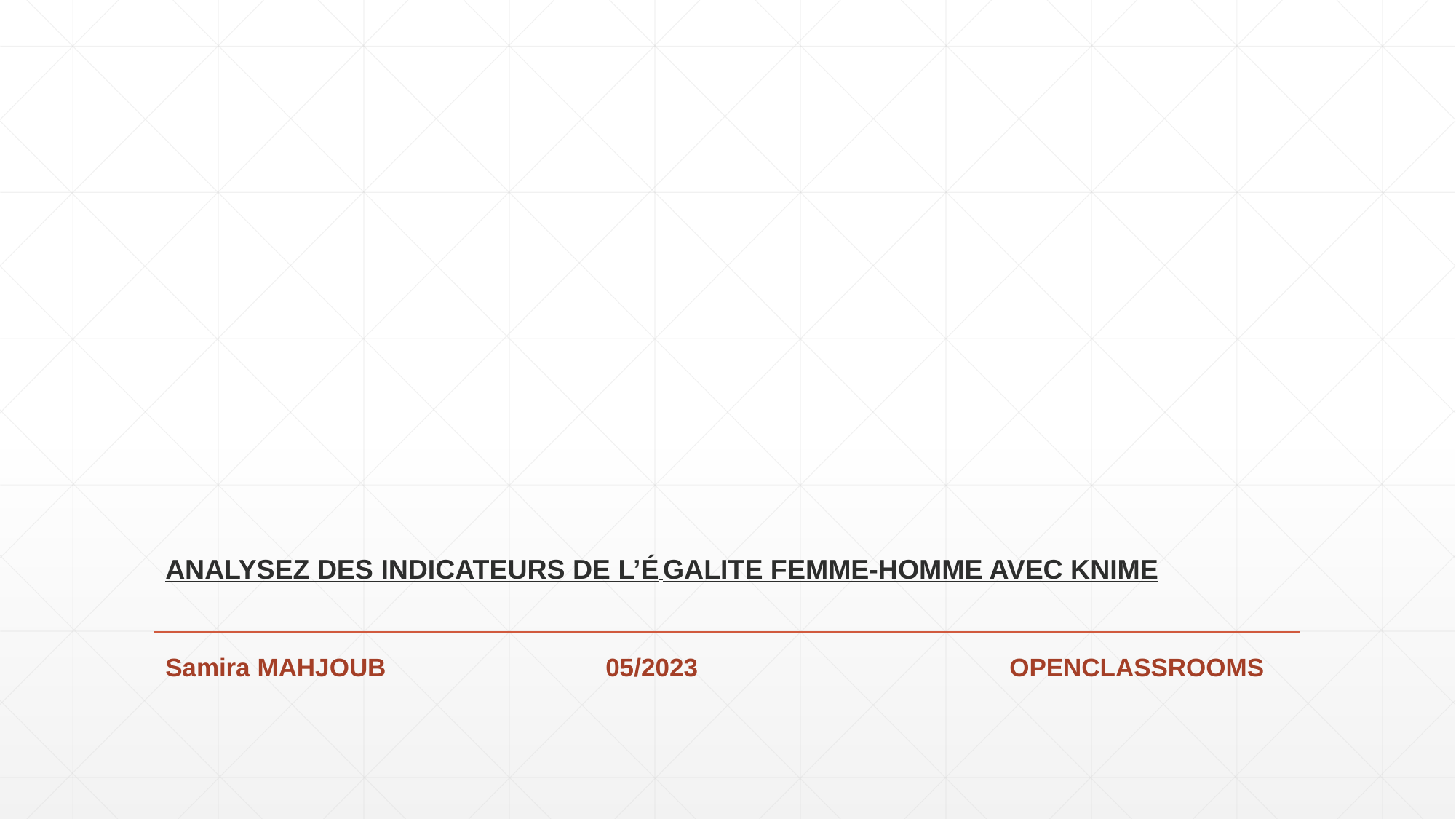

# ANALYSEZ DES INDICATEURS DE L’É GALITE FEMME-HOMME AVEC KNIME
Samira MAHJOUB                               05/2023                                            OPENCLASSROOMS